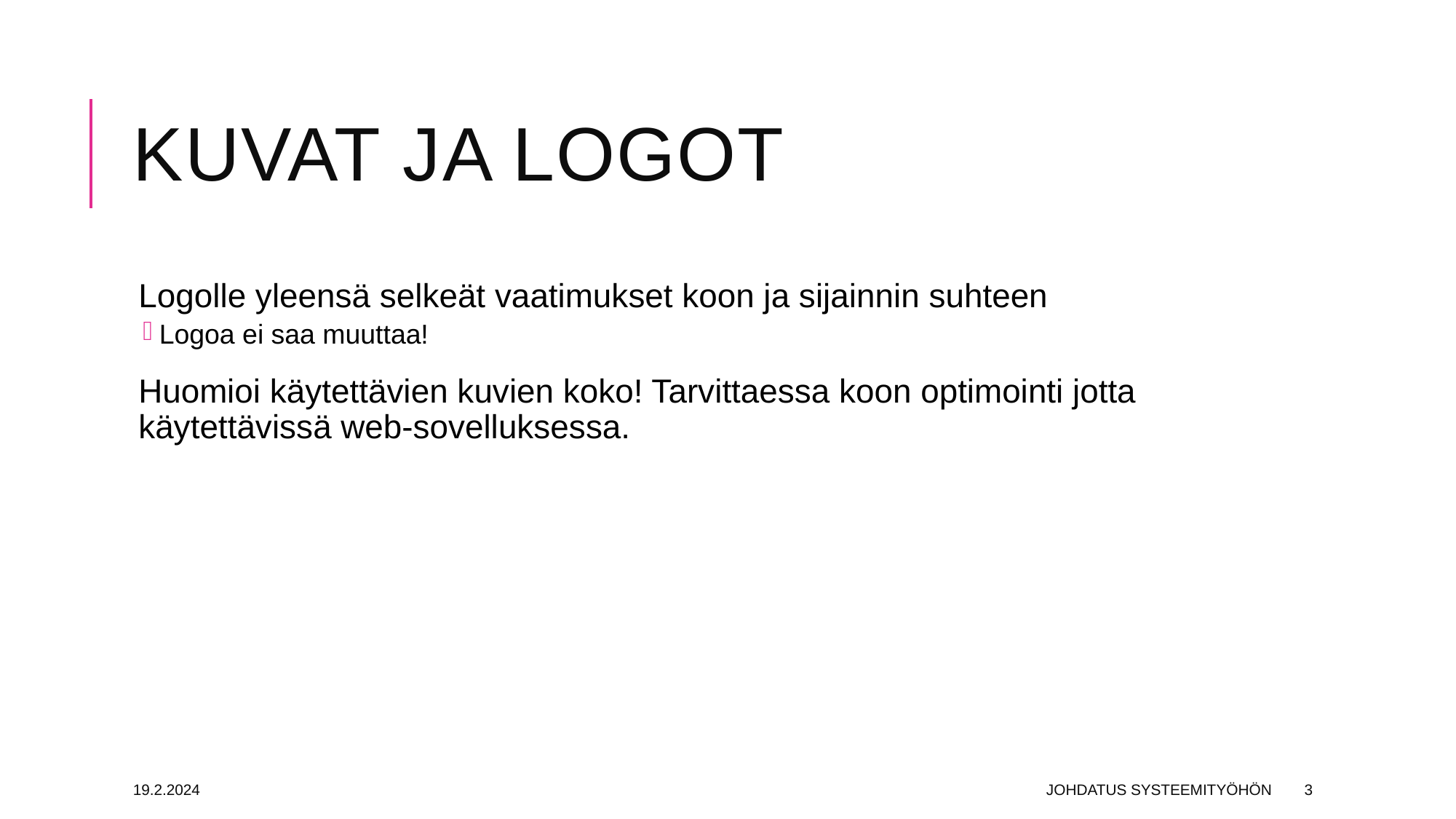

# Kuvat ja logot
Logolle yleensä selkeät vaatimukset koon ja sijainnin suhteen
Logoa ei saa muuttaa!
Huomioi käytettävien kuvien koko! Tarvittaessa koon optimointi jotta käytettävissä web-sovelluksessa.
19.2.2024
Johdatus systeemityöhön
3